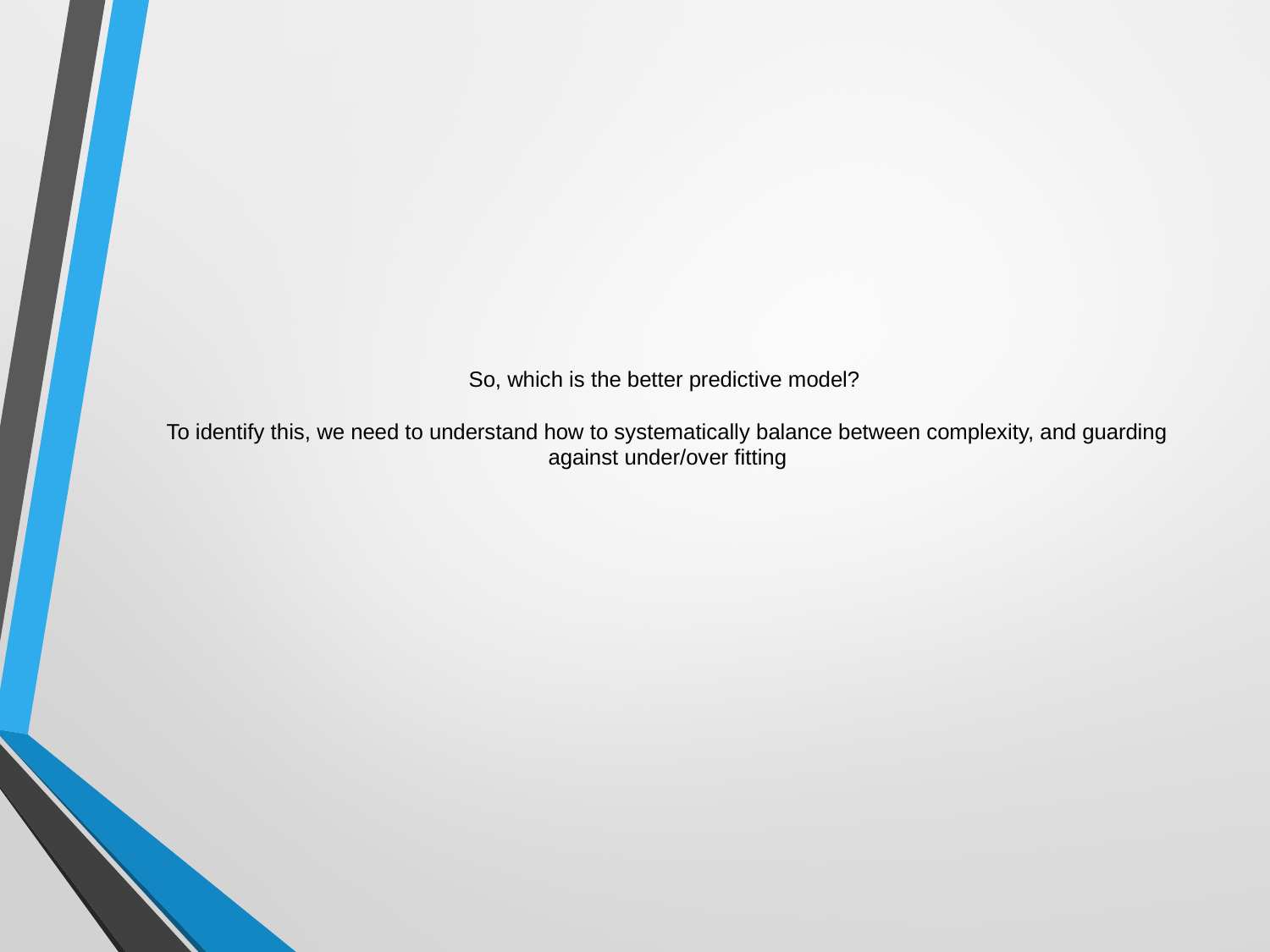

# So, which is the better predictive model? To identify this, we need to understand how to systematically balance between complexity, and guarding against under/over fitting